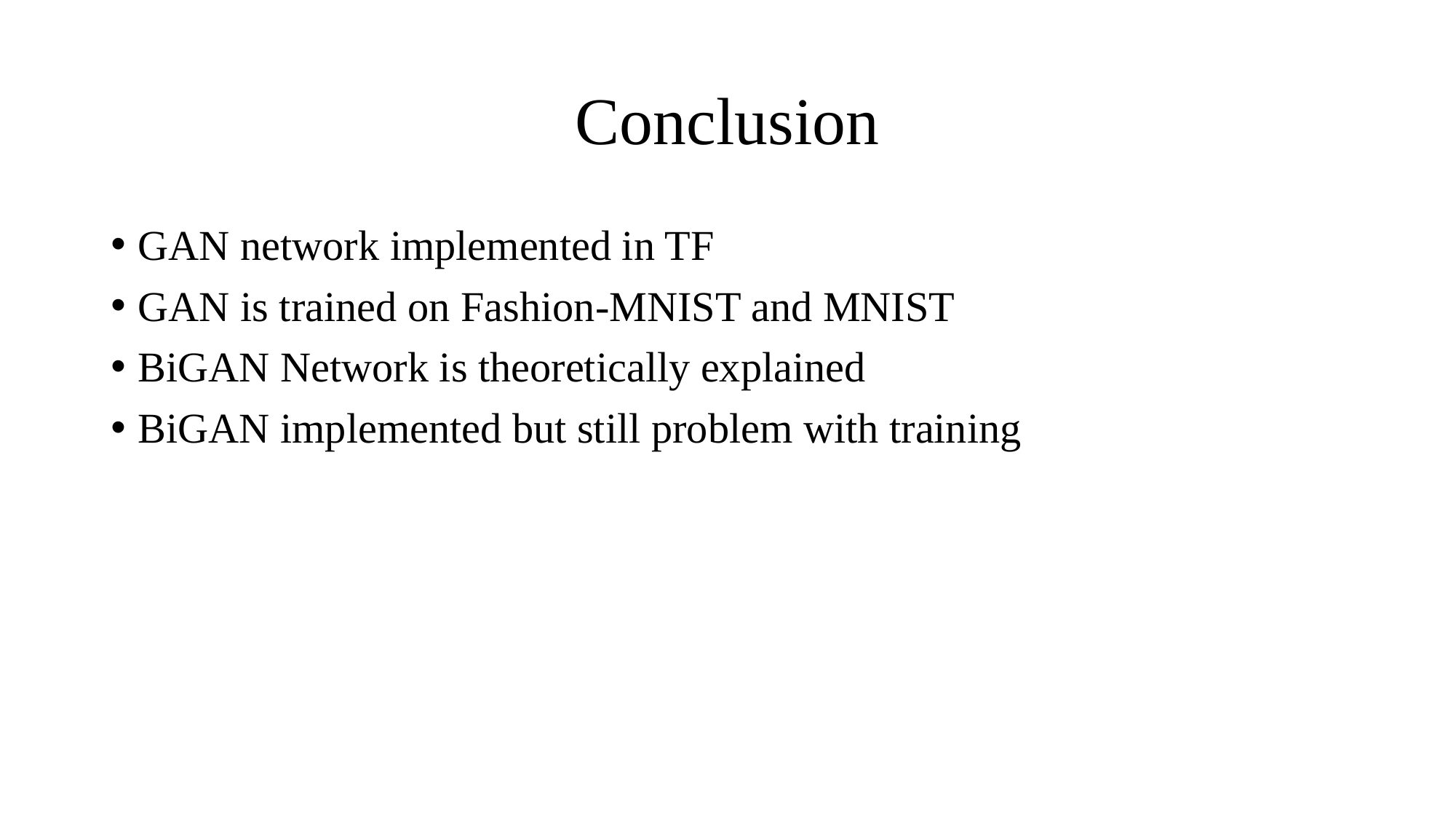

# Conclusion
GAN network implemented in TF
GAN is trained on Fashion-MNIST and MNIST
BiGAN Network is theoretically explained
BiGAN implemented but still problem with training